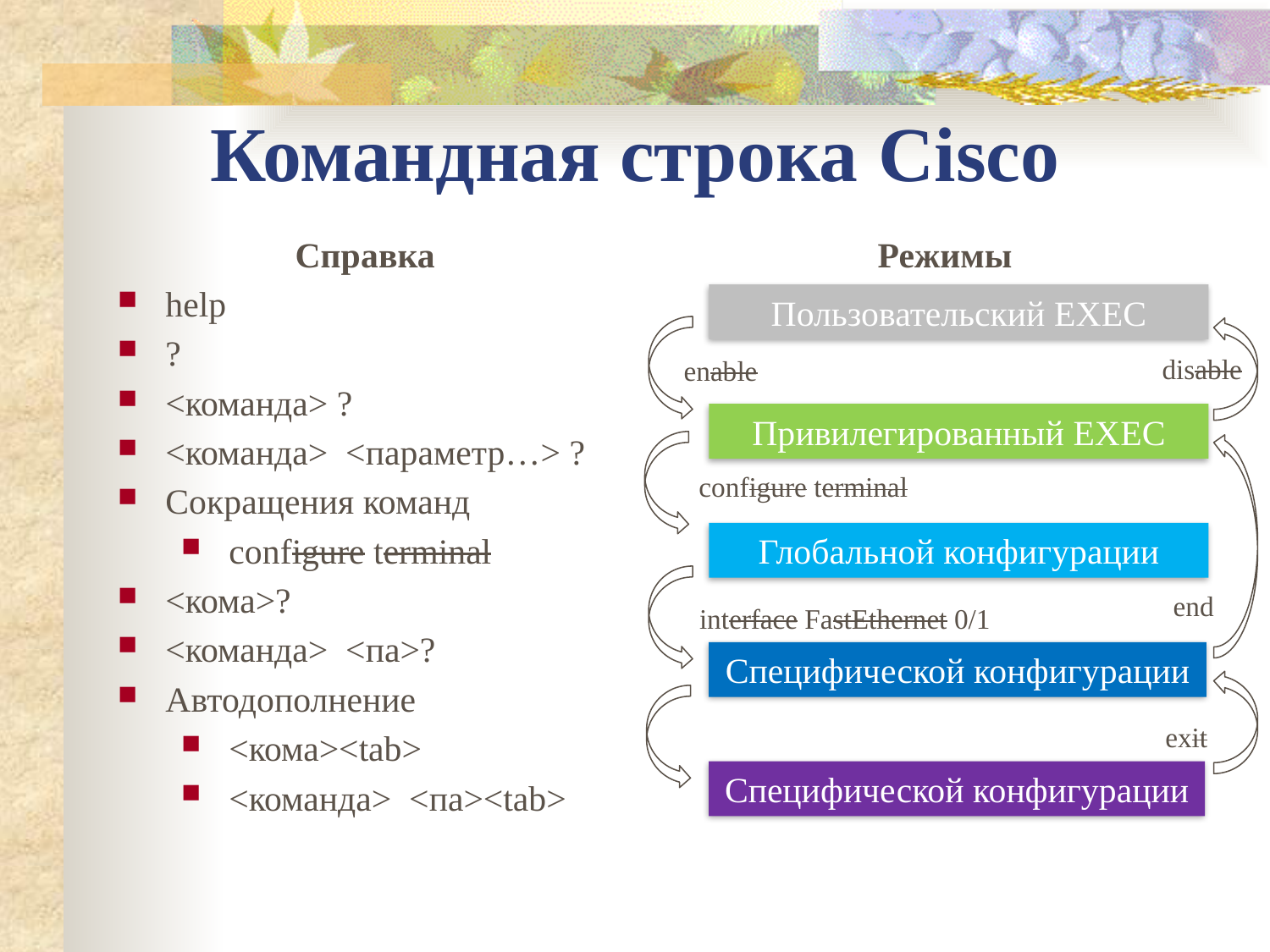

Командная строка Cisco
Справка
help
?
<команда> ?
<команда>  <параметр…> ?
Сокращения команд
configure terminal
<кома>?
<команда>  <па>?
Автодополнение
<кома><tab>
<команда>  <па><tab>
Режимы
Пользовательский EXEC

disable
enable
Привилегированный EXEC

configure terminal
Глобальной конфигурации

end
interface FastEthernet 0/1
Специфической конфигурации

exit
Специфической конфигурации